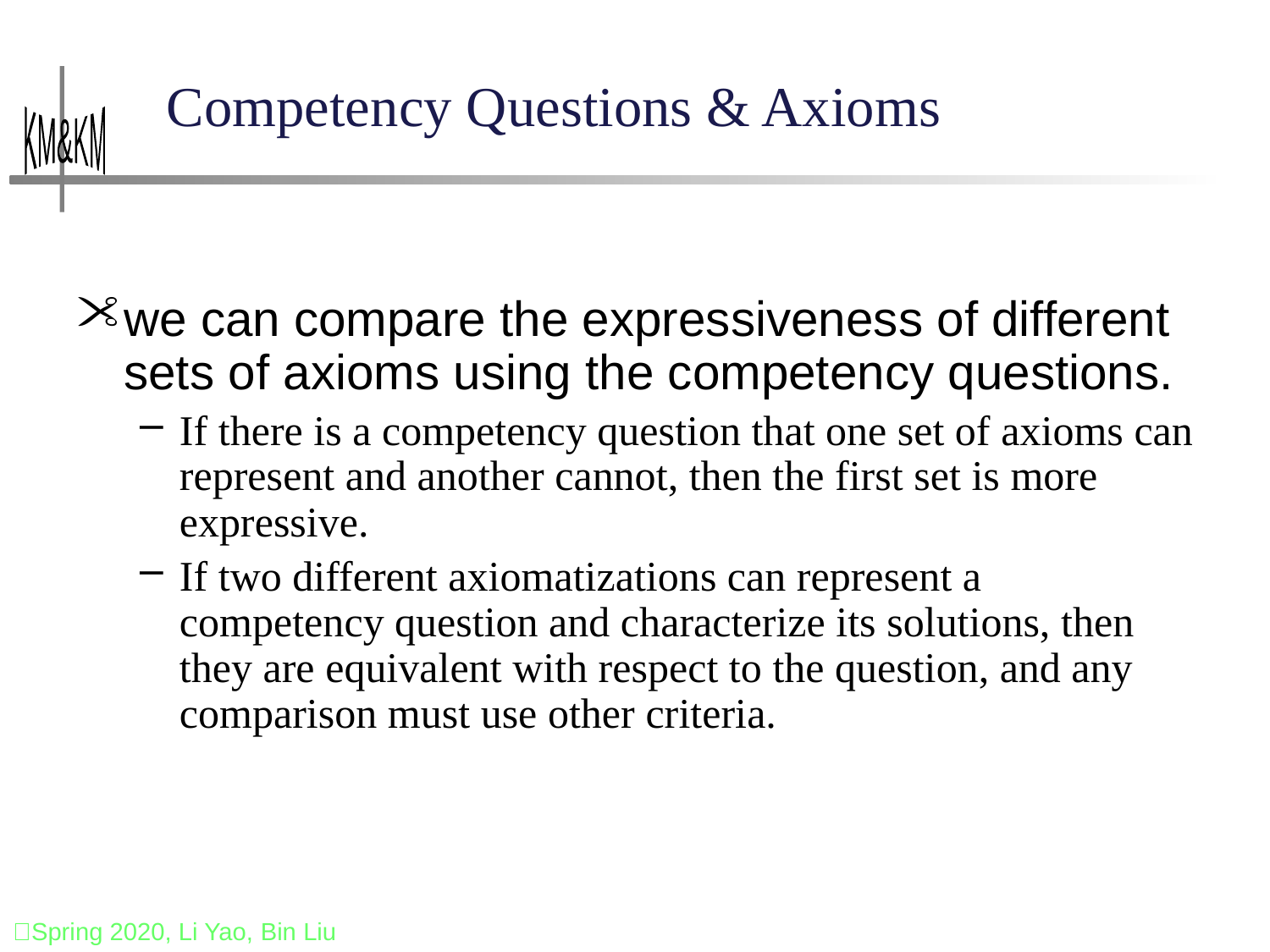

Competency Questions & Axioms
we can compare the expressiveness of different sets of axioms using the competency questions.
If there is a competency question that one set of axioms can represent and another cannot, then the first set is more expressive.
If two different axiomatizations can represent a competency question and characterize its solutions, then they are equivalent with respect to the question, and any comparison must use other criteria.